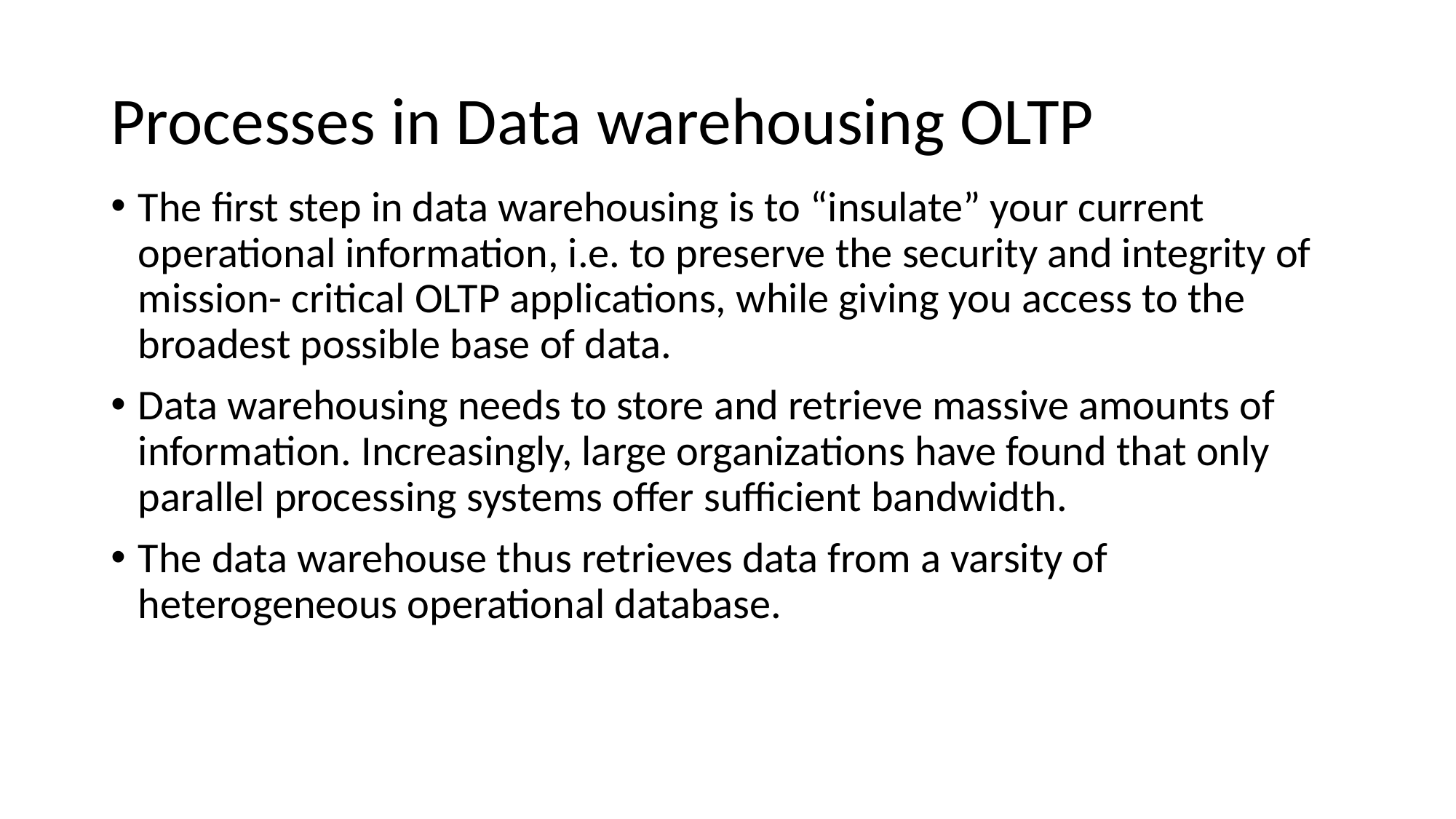

# Processes in Data warehousing OLTP
The first step in data warehousing is to “insulate” your current operational information, i.e. to preserve the security and integrity of mission- critical OLTP applications, while giving you access to the broadest possible base of data.
Data warehousing needs to store and retrieve massive amounts of information. Increasingly, large organizations have found that only parallel processing systems offer sufficient bandwidth.
The data warehouse thus retrieves data from a varsity of heterogeneous operational database.